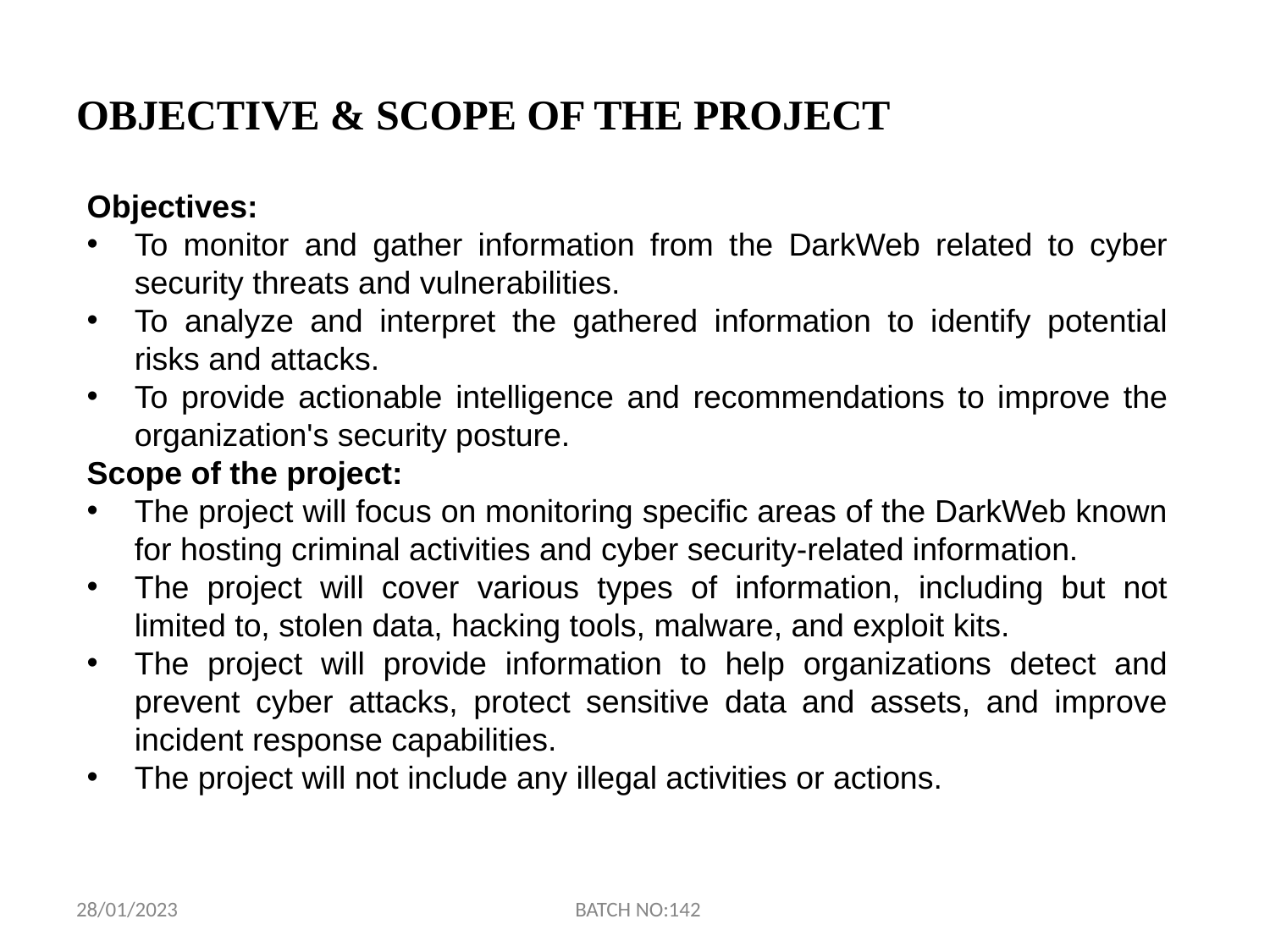

# OBJECTIVE & SCOPE OF THE PROJECT
Objectives:
To monitor and gather information from the DarkWeb related to cyber security threats and vulnerabilities.
To analyze and interpret the gathered information to identify potential risks and attacks.
To provide actionable intelligence and recommendations to improve the organization's security posture.
Scope of the project:
The project will focus on monitoring specific areas of the DarkWeb known for hosting criminal activities and cyber security-related information.
The project will cover various types of information, including but not limited to, stolen data, hacking tools, malware, and exploit kits.
The project will provide information to help organizations detect and prevent cyber attacks, protect sensitive data and assets, and improve incident response capabilities.
The project will not include any illegal activities or actions.
BATCH NO:142
28/01/2023
3